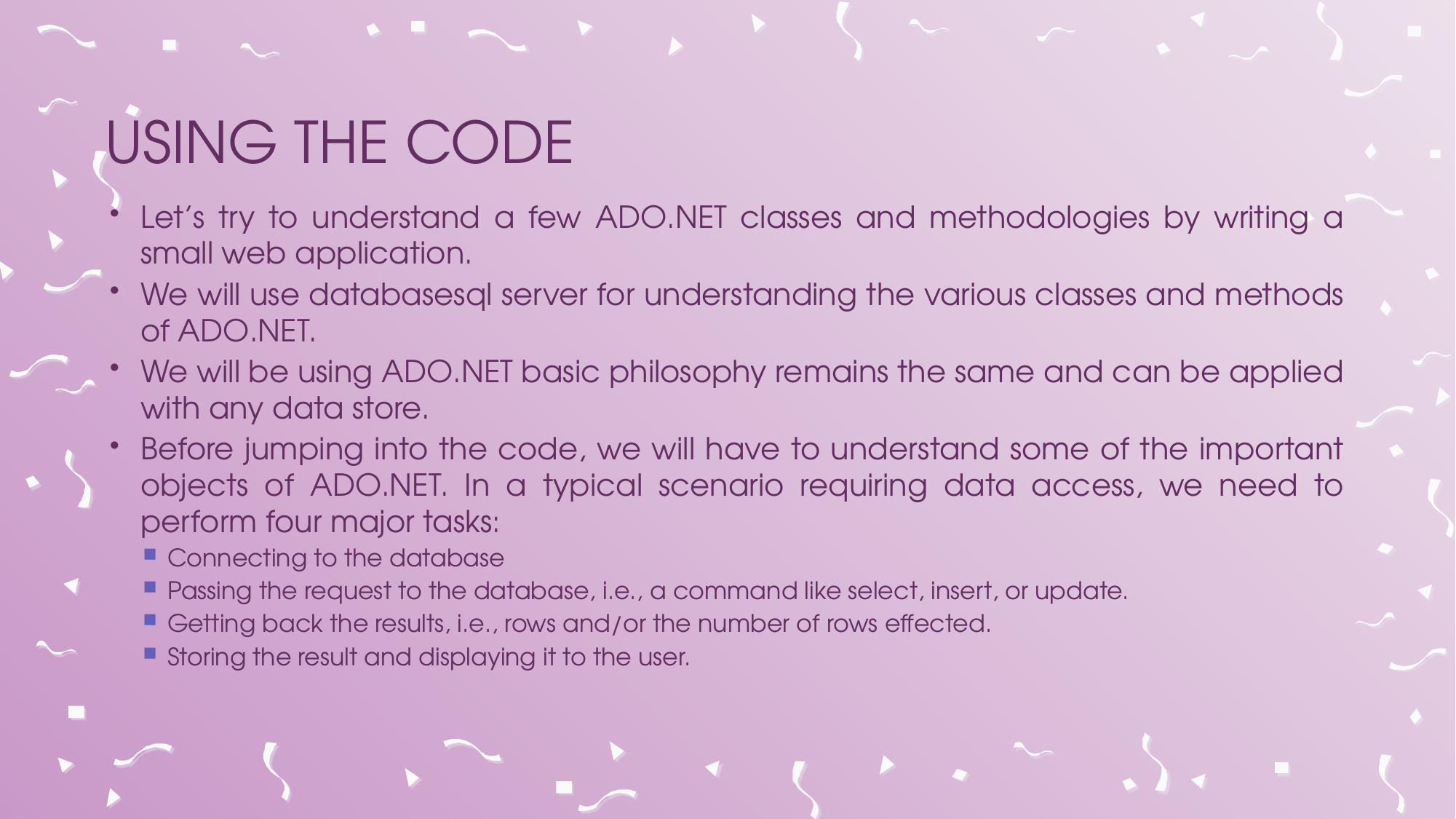

# Using the code
Let’s try to understand a few ADO.NET classes and methodologies by writing a small web application.
We will use databasesql server for understanding the various classes and methods of ADO.NET.
We will be using ADO.NET basic philosophy remains the same and can be applied with any data store.
Before jumping into the code, we will have to understand some of the important objects of ADO.NET. In a typical scenario requiring data access, we need to perform four major tasks:
Connecting to the database
Passing the request to the database, i.e., a command like select, insert, or update.
Getting back the results, i.e., rows and/or the number of rows effected.
Storing the result and displaying it to the user.